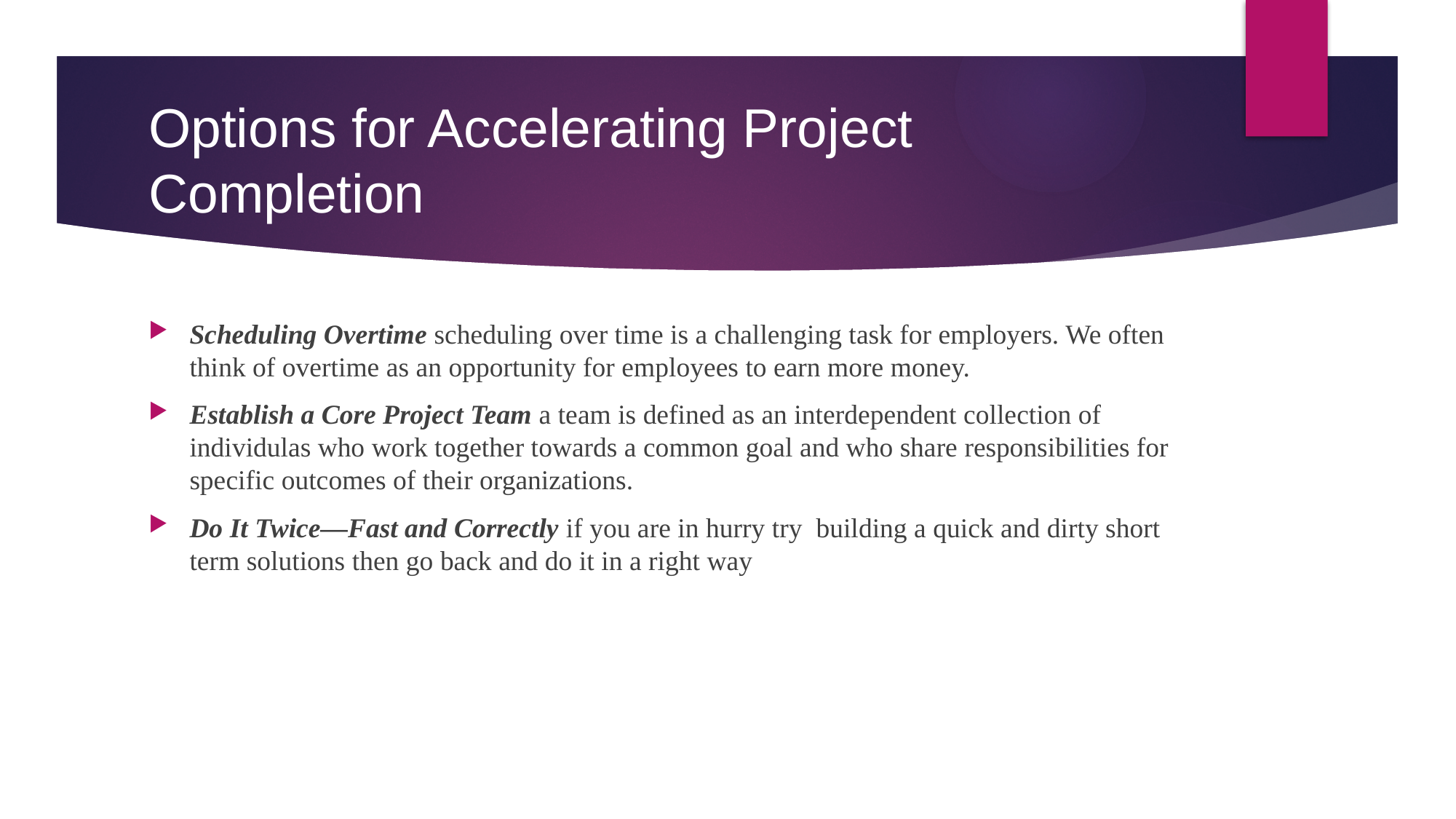

# Options for Accelerating Project Completion
Scheduling Overtime scheduling over time is a challenging task for employers. We often think of overtime as an opportunity for employees to earn more money.
Establish a Core Project Team a team is defined as an interdependent collection of individulas who work together towards a common goal and who share responsibilities for specific outcomes of their organizations.
Do It Twice—Fast and Correctly if you are in hurry try  building a quick and dirty short term solutions then go back and do it in a right way